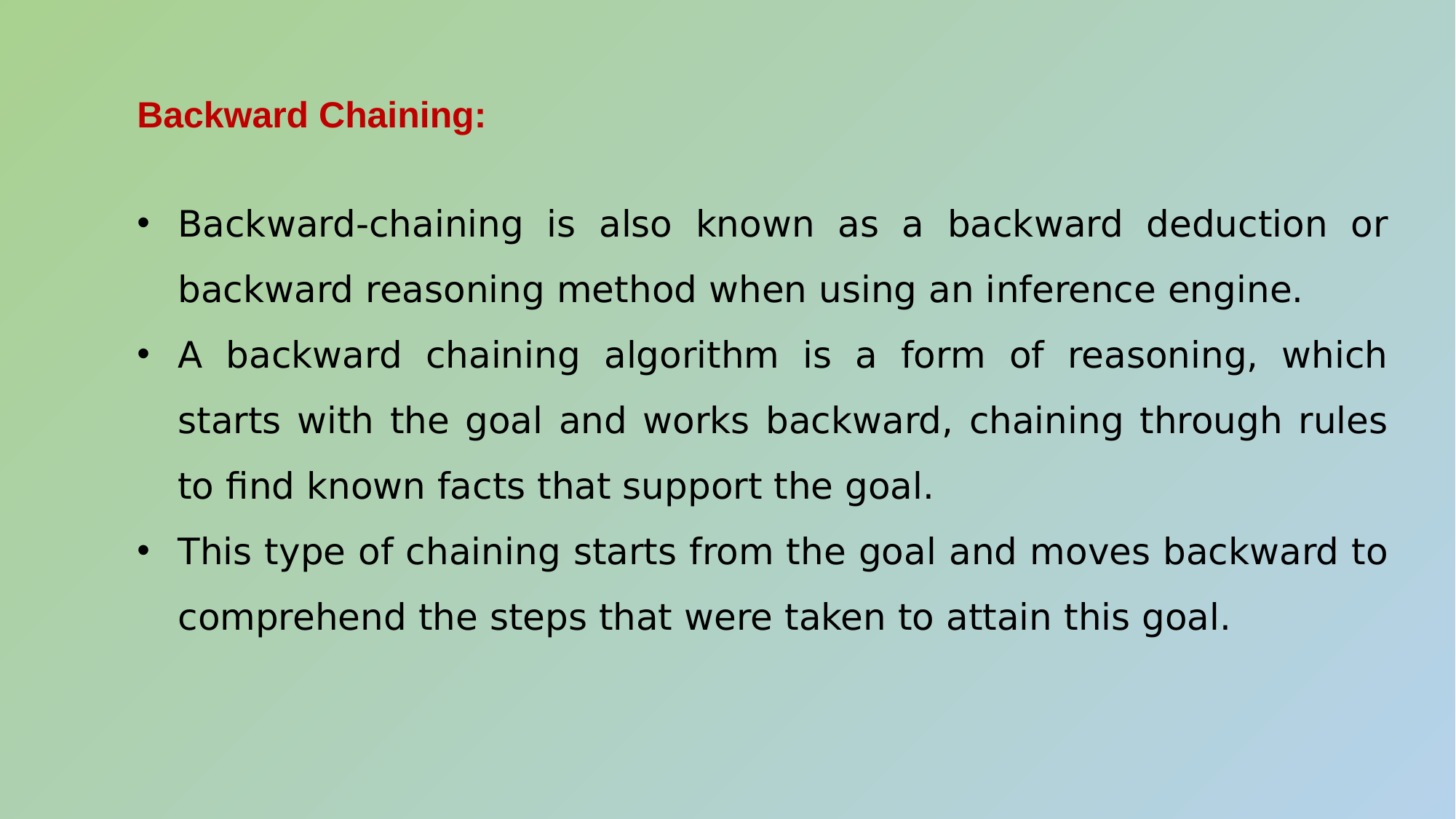

Backward Chaining:

Backward-chaining is also known as a backward deduction or backward reasoning method when using an inference engine.
A backward chaining algorithm is a form of reasoning, which starts with the goal and works backward, chaining through rules to find known facts that support the goal.
This type of chaining starts from the goal and moves backward to comprehend the steps that were taken to attain this goal.